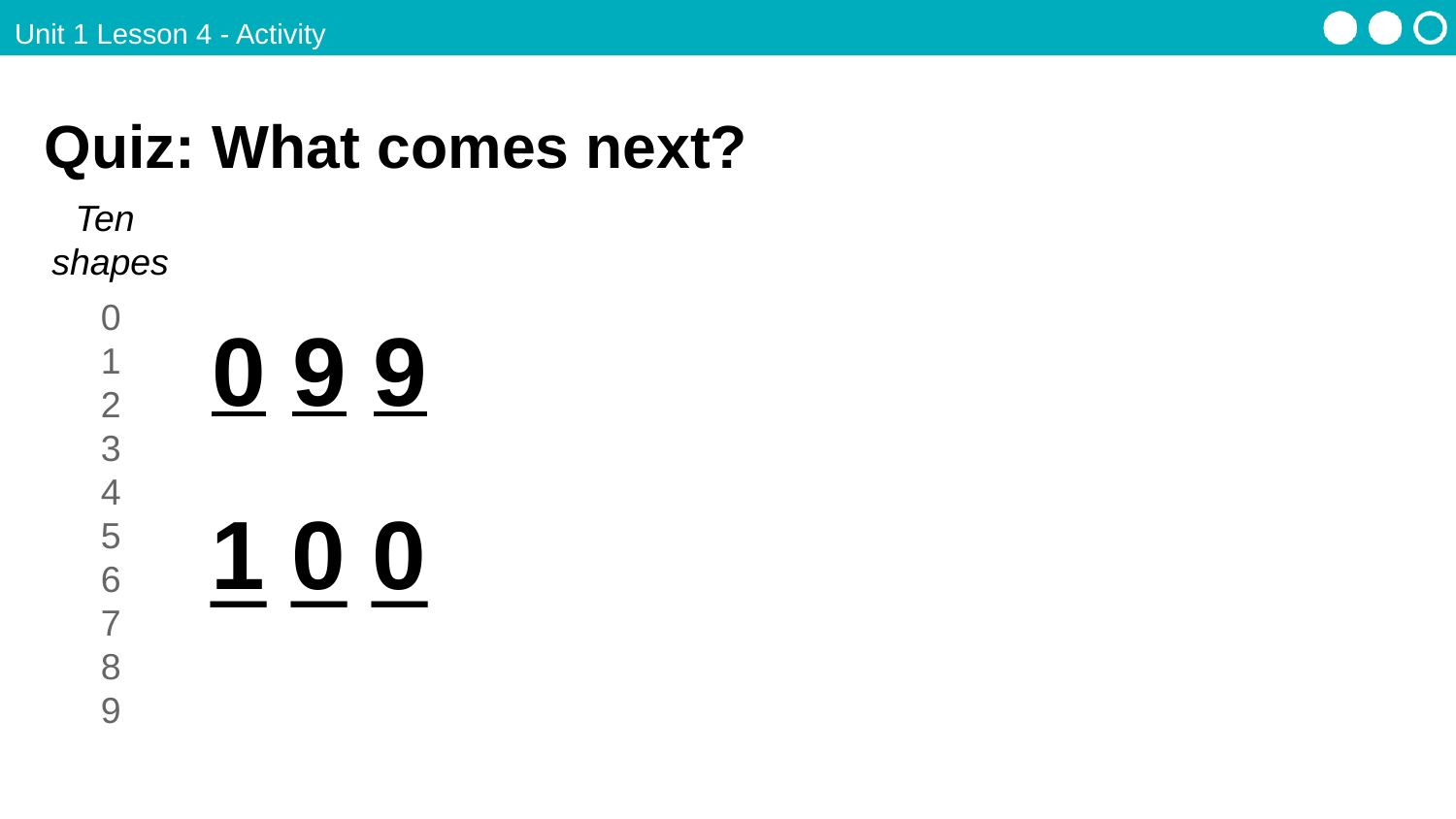

Unit 1 Lesson 4 - Activity
Quiz: What comes next?
Ten
shapes
0
1
2
3
4
5
6
7
8
9
0 9 9
_ _ _
1 0 0